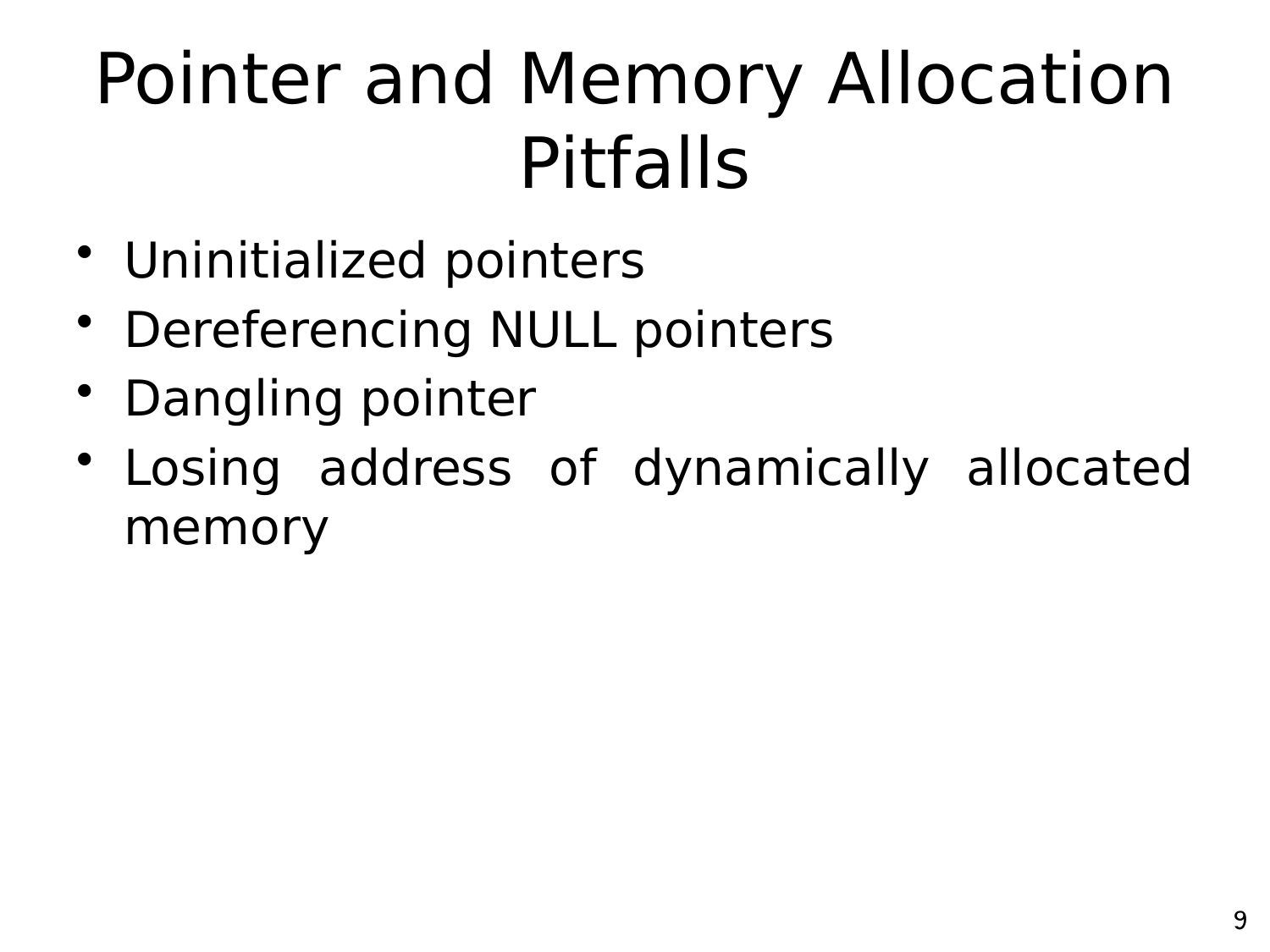

# Pointer and Memory Allocation Pitfalls
Uninitialized pointers
Dereferencing NULL pointers
Dangling pointer
Losing address of dynamically allocated memory